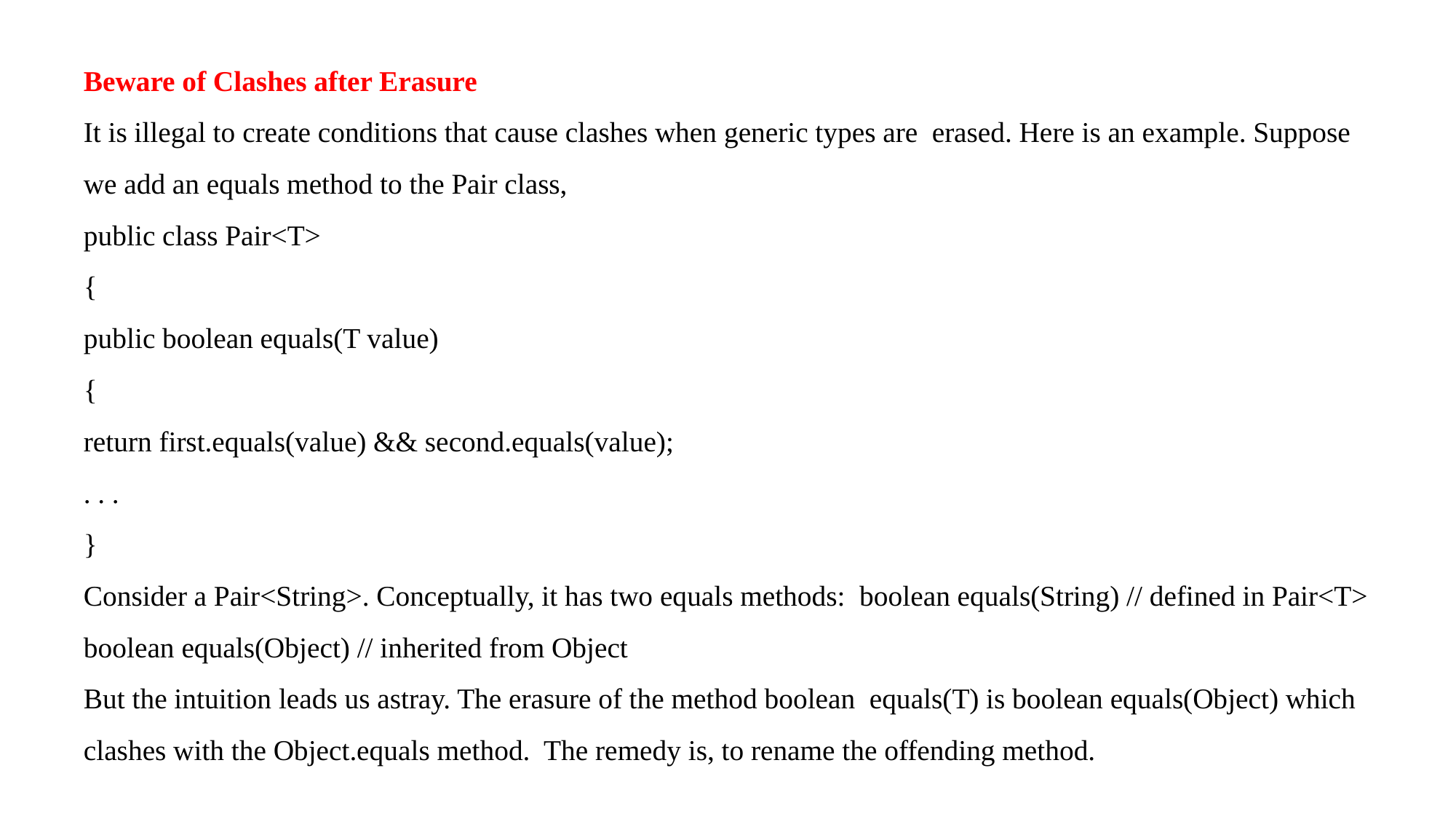

Beware of Clashes after Erasure
It is illegal to create conditions that cause clashes when generic types are  erased. Here is an example. Suppose we add an equals method to the Pair class,
public class Pair<T>
{
public boolean equals(T value)
{
return first.equals(value) && second.equals(value);
. . .
}
Consider a Pair<String>. Conceptually, it has two equals methods:  boolean equals(String) // defined in Pair<T>
boolean equals(Object) // inherited from Object
But the intuition leads us astray. The erasure of the method boolean  equals(T) is boolean equals(Object) which clashes with the Object.equals method.  The remedy is, to rename the offending method.